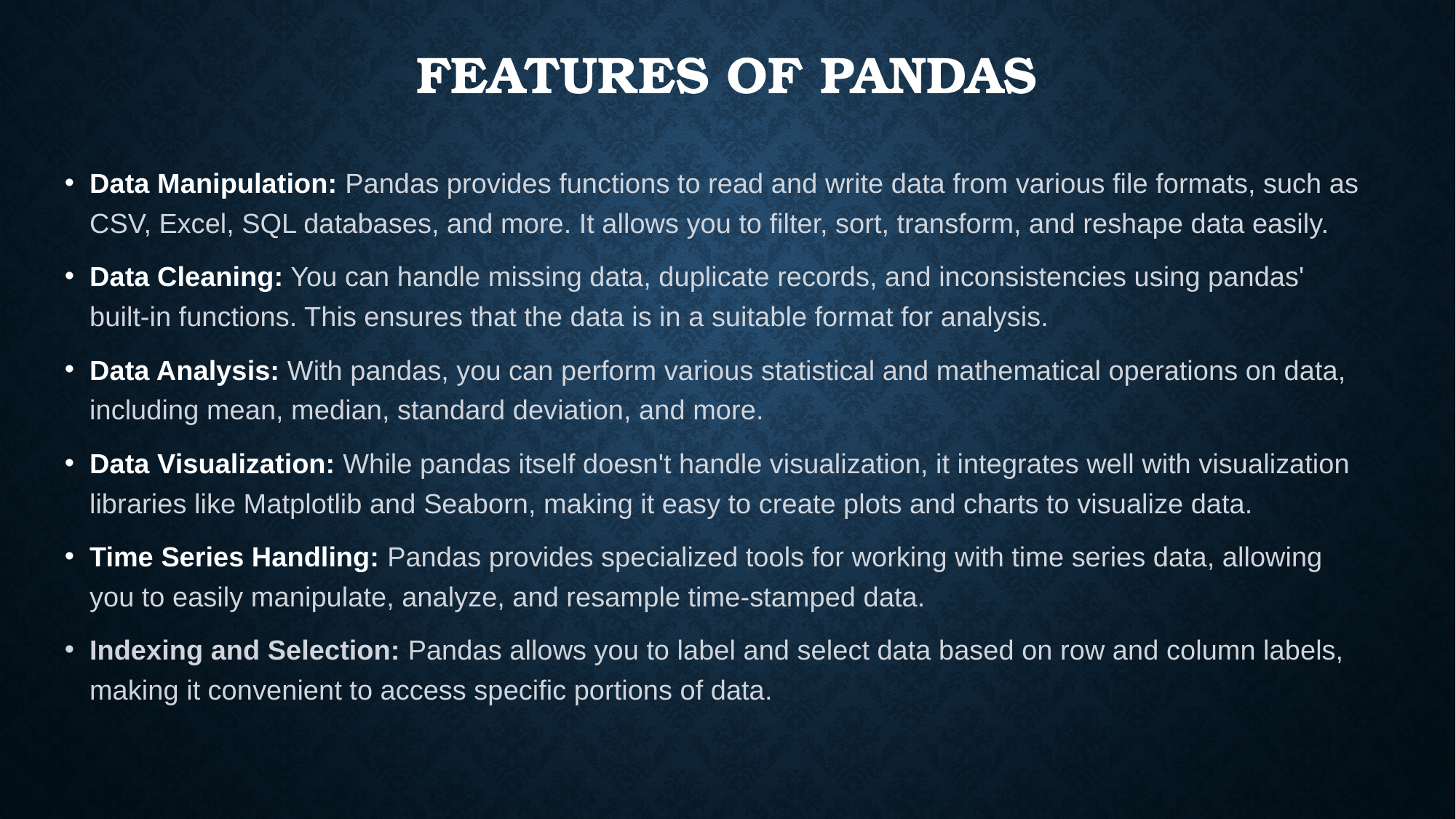

# Features of pandas
Data Manipulation: Pandas provides functions to read and write data from various file formats, such as CSV, Excel, SQL databases, and more. It allows you to filter, sort, transform, and reshape data easily.
Data Cleaning: You can handle missing data, duplicate records, and inconsistencies using pandas' built-in functions. This ensures that the data is in a suitable format for analysis.
Data Analysis: With pandas, you can perform various statistical and mathematical operations on data, including mean, median, standard deviation, and more.
Data Visualization: While pandas itself doesn't handle visualization, it integrates well with visualization libraries like Matplotlib and Seaborn, making it easy to create plots and charts to visualize data.
Time Series Handling: Pandas provides specialized tools for working with time series data, allowing you to easily manipulate, analyze, and resample time-stamped data.
Indexing and Selection: Pandas allows you to label and select data based on row and column labels, making it convenient to access specific portions of data.